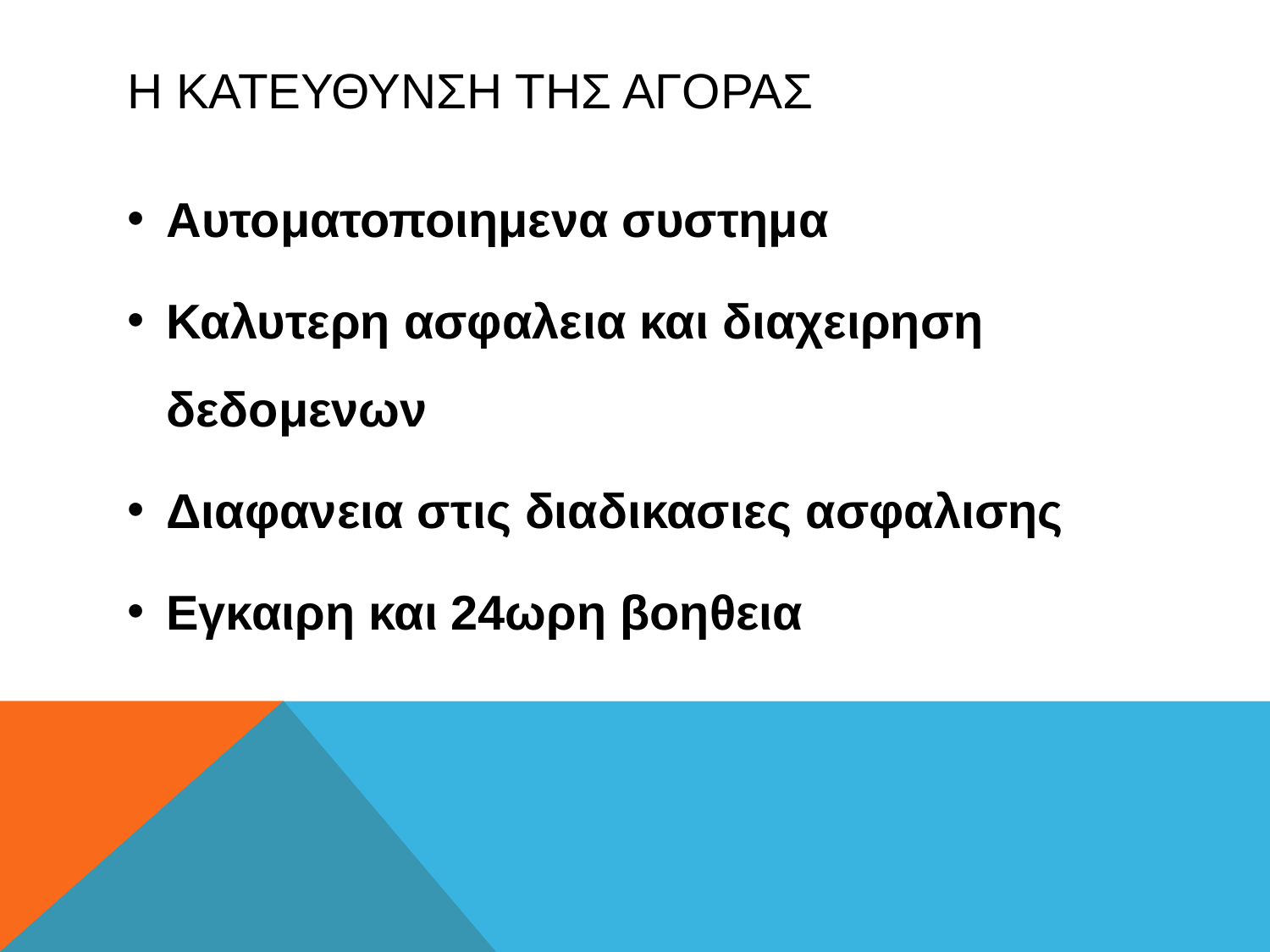

# Η κατευθυνση τησ αγορασ
Αυτοματοποιημενα συστημα
Καλυτερη ασφαλεια και διαχειρηση δεδομενων
Διαφανεια στις διαδικασιες ασφαλισης
Εγκαιρη και 24ωρη βοηθεια